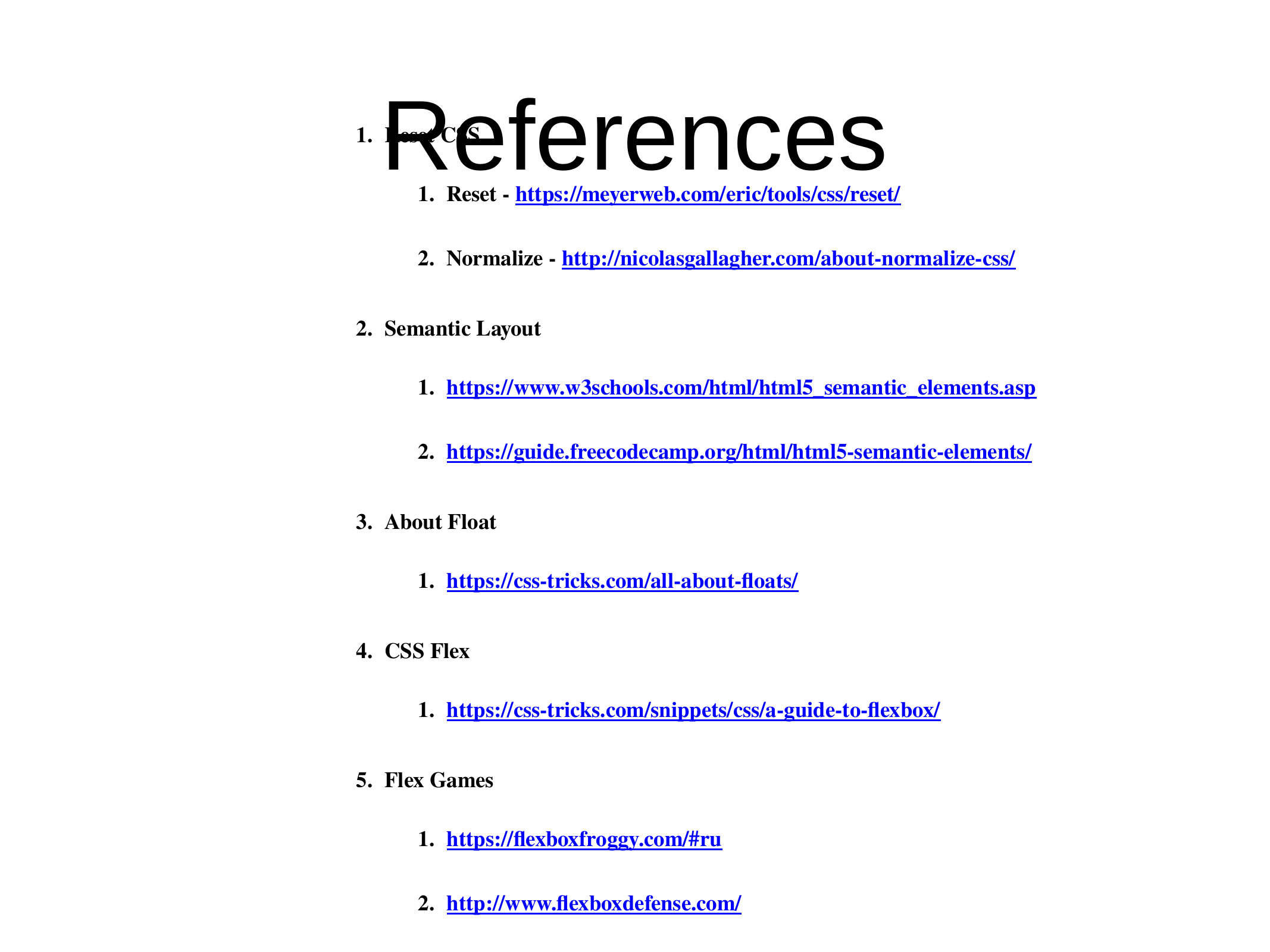

# References
Reset CSS
Reset - https://meyerweb.com/eric/tools/css/reset/
Normalize - http://nicolasgallagher.com/about-normalize-css/
Semantic Layout
https://www.w3schools.com/html/html5_semantic_elements.asp
https://guide.freecodecamp.org/html/html5-semantic-elements/
About Float
https://css-tricks.com/all-about-floats/
CSS Flex
https://css-tricks.com/snippets/css/a-guide-to-flexbox/
Flex Games
https://flexboxfroggy.com/#ru
http://www.flexboxdefense.com/